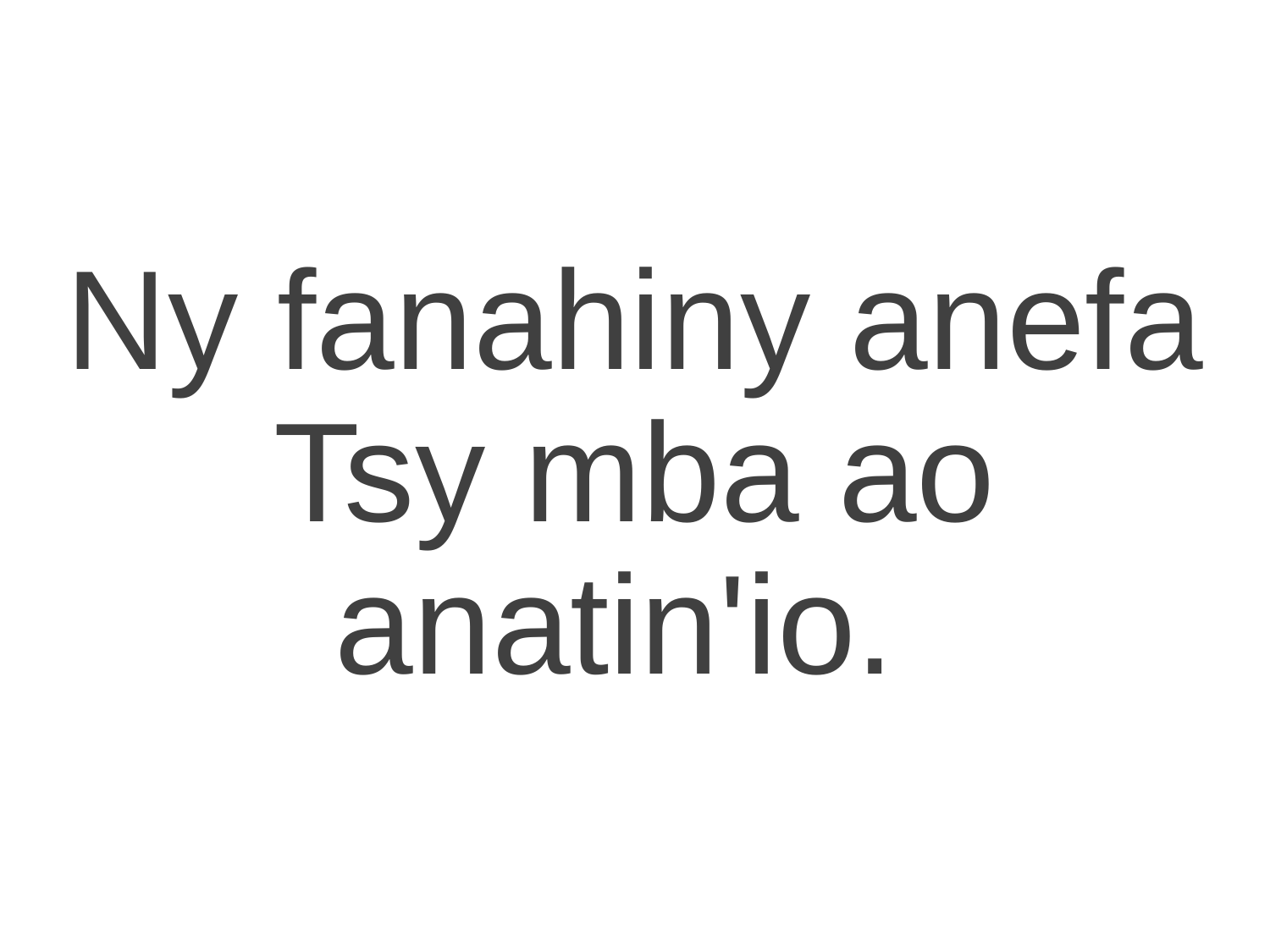

Ny fanahiny anefa
Tsy mba ao anatin'io.